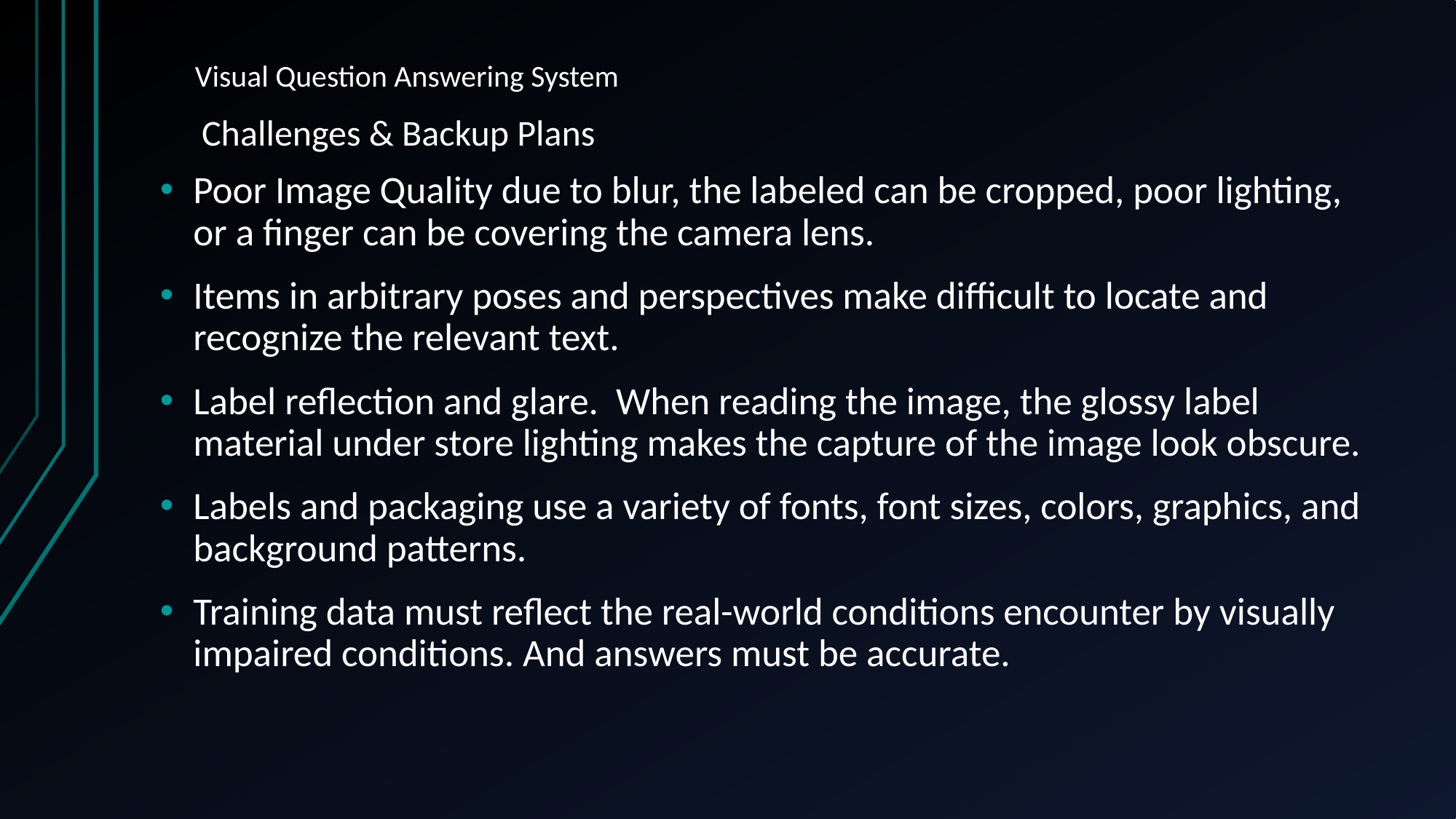

# Visual Question Answering System
Challenges & Backup Plans
Poor Image Quality due to blur, the labeled can be cropped, poor lighting, or a finger can be covering the camera lens.
Items in arbitrary poses and perspectives make difficult to locate and recognize the relevant text.
Label reflection and glare.  When reading the image, the glossy label material under store lighting makes the capture of the image look obscure.
Labels and packaging use a variety of fonts, font sizes, colors, graphics, and background patterns.
Training data must reflect the real-world conditions encounter by visually impaired conditions. And answers must be accurate.